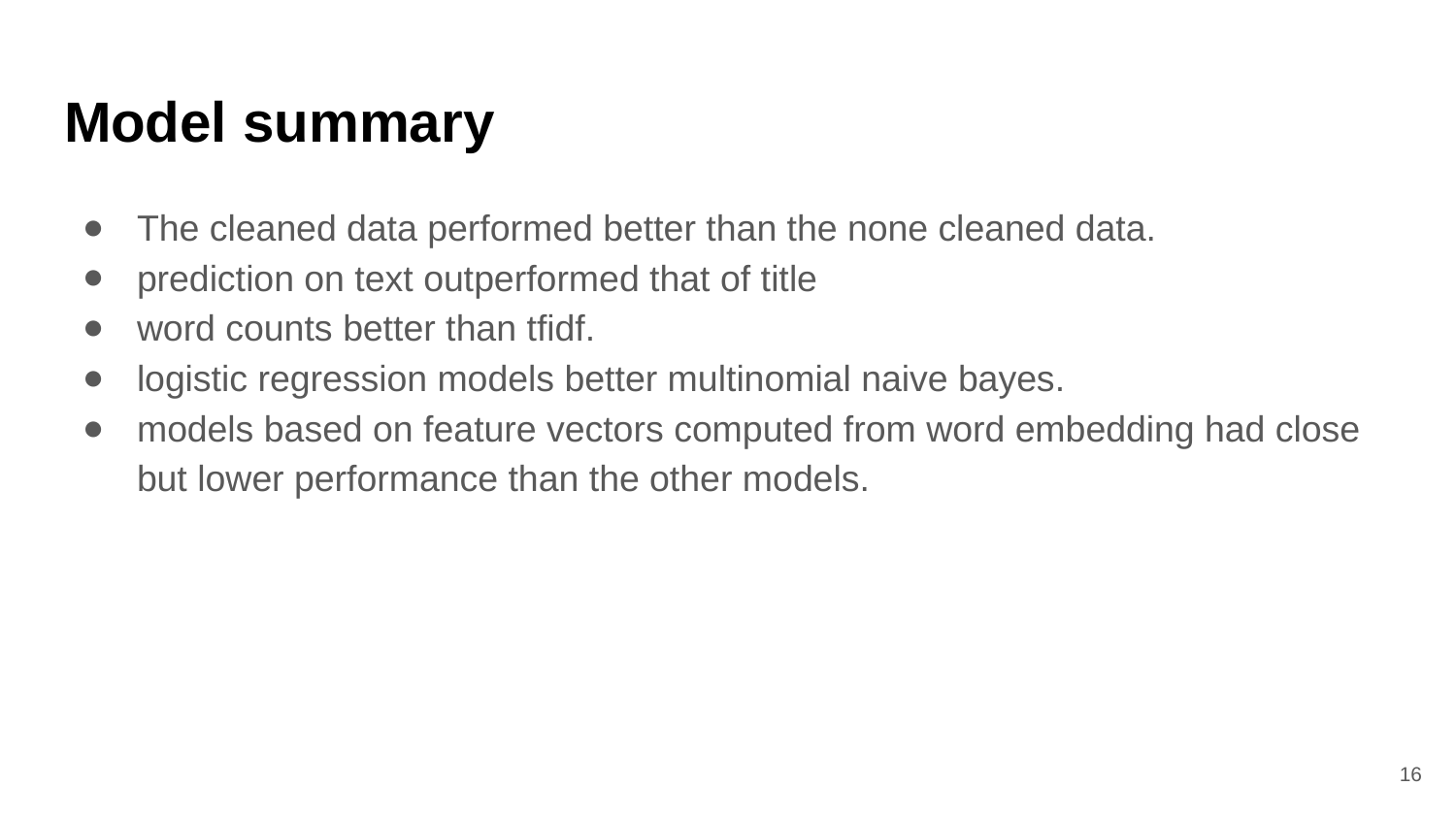

# Model summary
The cleaned data performed better than the none cleaned data.
prediction on text outperformed that of title
word counts better than tfidf.
logistic regression models better multinomial naive bayes.
models based on feature vectors computed from word embedding had close but lower performance than the other models.

16